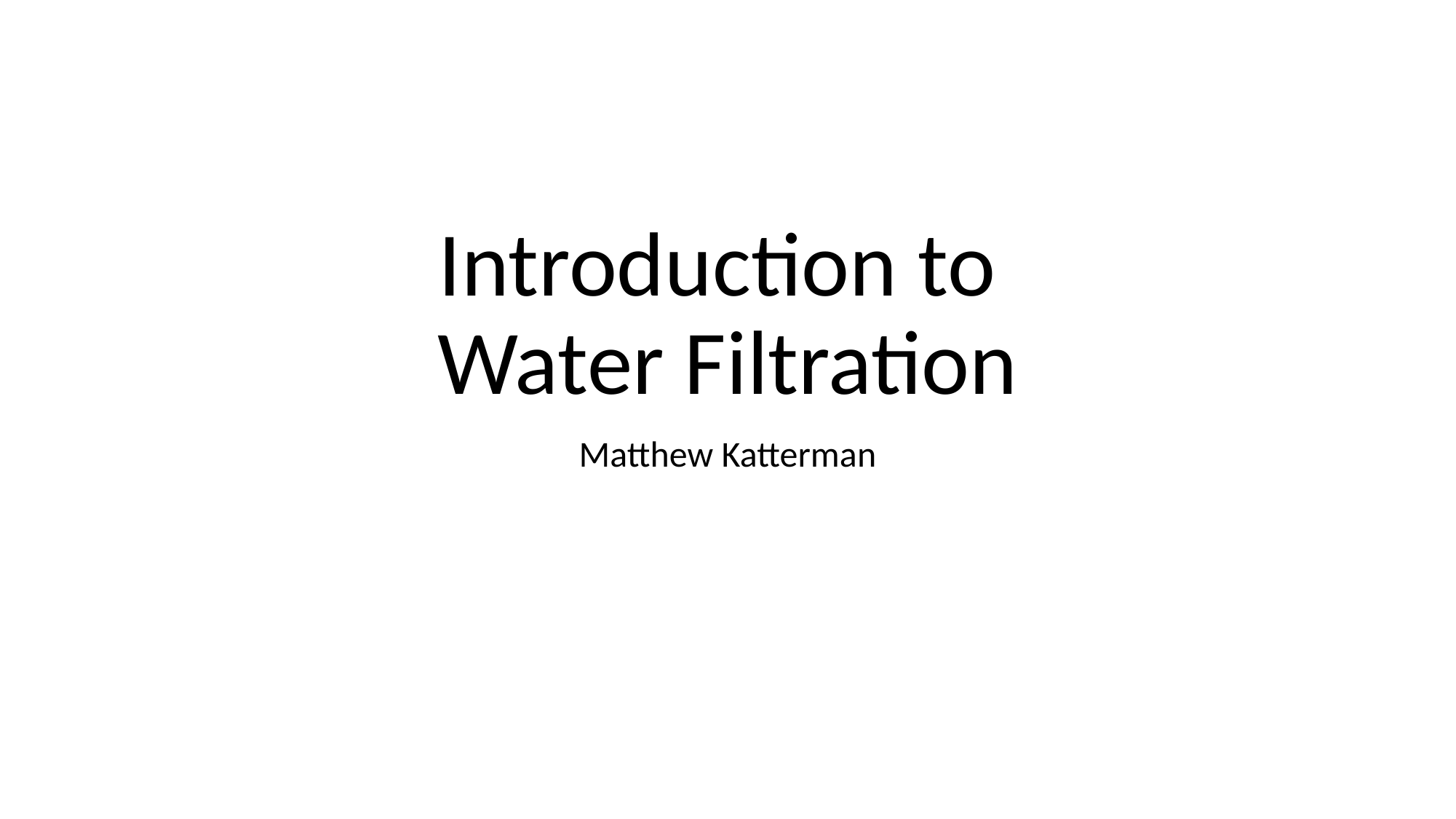

# Introduction to Water Filtration
Matthew Katterman